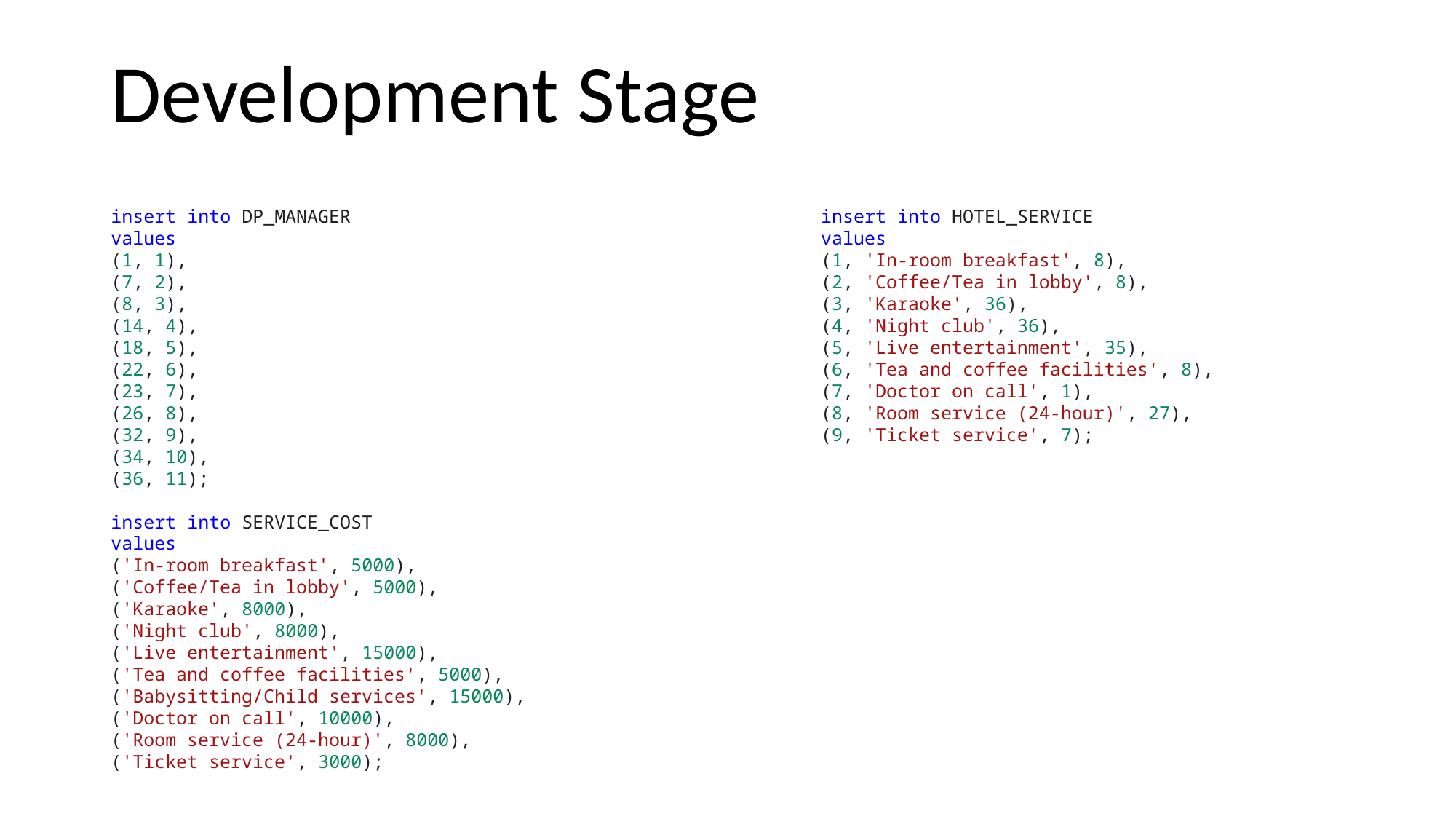

# Development Stage
insert into DP_MANAGER
values
(1, 1),
(7, 2),
(8, 3),
(14, 4),
(18, 5),
(22, 6),
(23, 7),
(26, 8),
(32, 9),
(34, 10),
(36, 11);
insert into SERVICE_COST
values
('In-room breakfast', 5000),
('Coffee/Tea in lobby', 5000),
('Karaoke', 8000),
('Night club', 8000),
('Live entertainment', 15000),
('Tea and coffee facilities', 5000),
('Babysitting/Child services', 15000),
('Doctor on call', 10000),
('Room service (24-hour)', 8000),
('Ticket service', 3000);
insert into HOTEL_SERVICE
values
(1, 'In-room breakfast', 8),
(2, 'Coffee/Tea in lobby', 8),
(3, 'Karaoke', 36),
(4, 'Night club', 36),
(5, 'Live entertainment', 35),
(6, 'Tea and coffee facilities', 8),
(7, 'Doctor on call', 1),
(8, 'Room service (24-hour)', 27),
(9, 'Ticket service', 7);